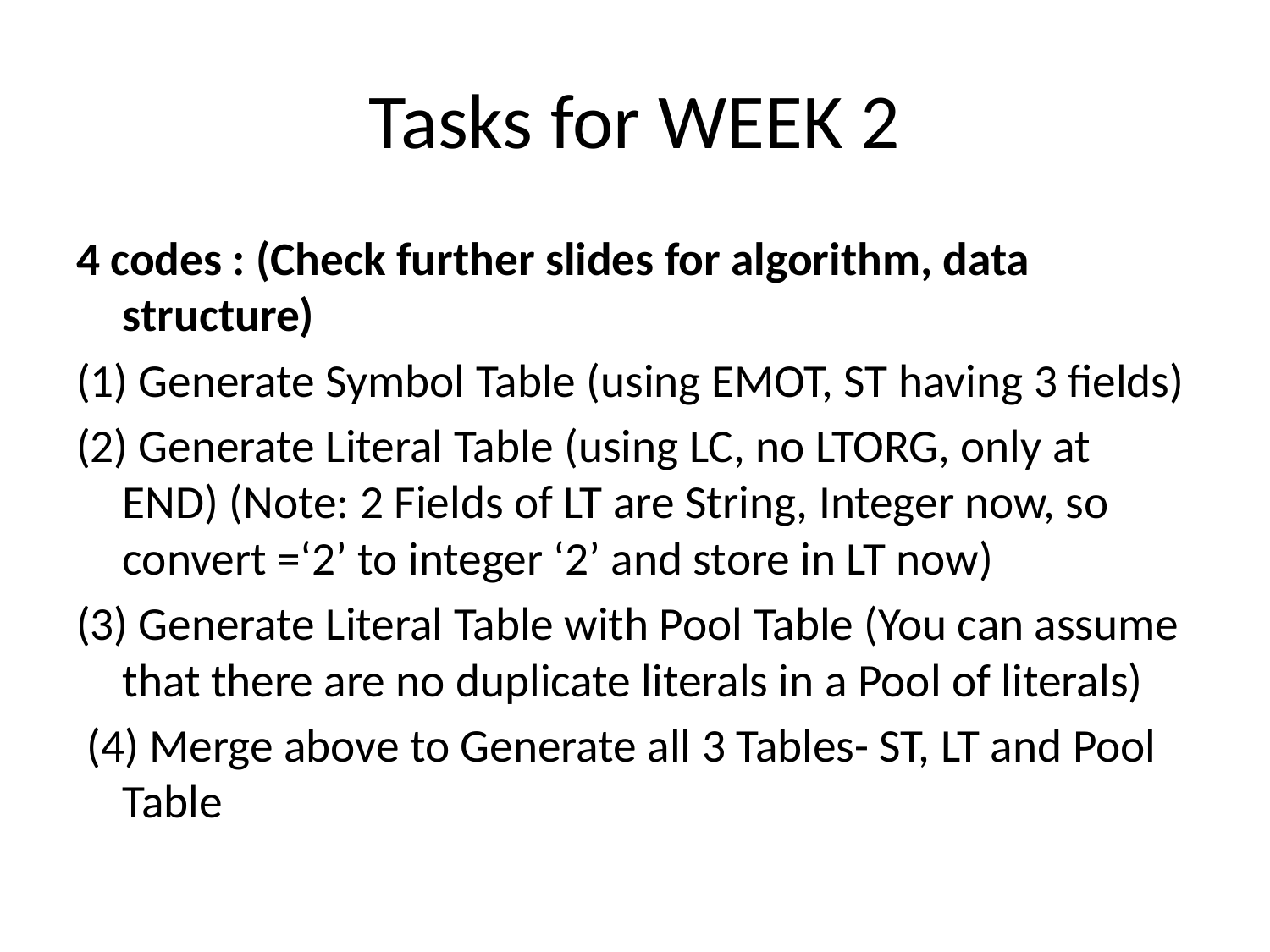

# Tasks for WEEK 2
4 codes : (Check further slides for algorithm, data structure)
(1) Generate Symbol Table (using EMOT, ST having 3 fields)
(2) Generate Literal Table (using LC, no LTORG, only at END) (Note: 2 Fields of LT are String, Integer now, so convert =‘2’ to integer ‘2’ and store in LT now)
(3) Generate Literal Table with Pool Table (You can assume that there are no duplicate literals in a Pool of literals)
 (4) Merge above to Generate all 3 Tables- ST, LT and Pool Table